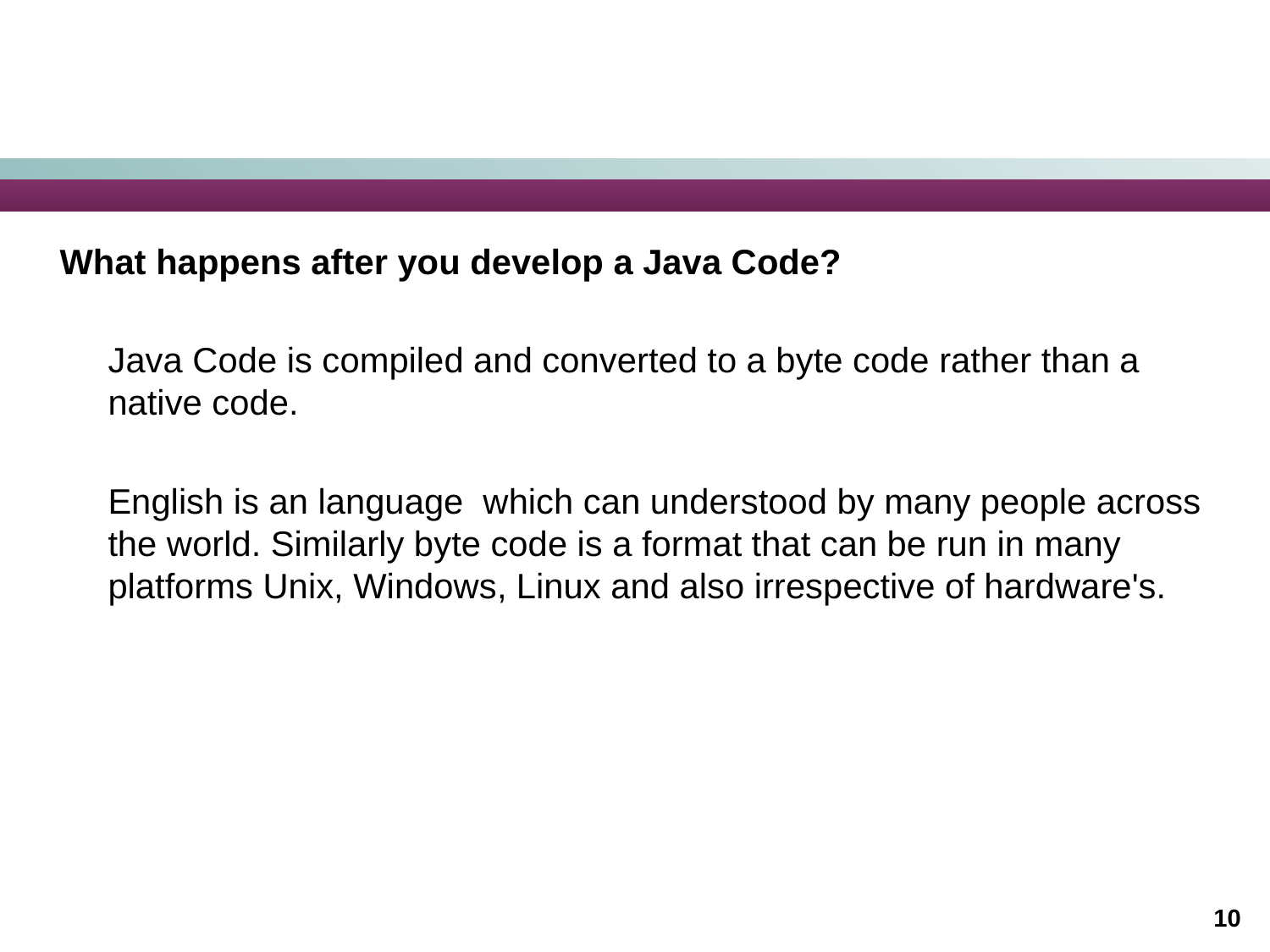

# Java SDK VS JRE
What happens after you develop a Java Code?

Java Code is compiled and converted to a byte code rather than a native code.

English is an language  which can understood by many people across the world. Similarly byte code is a format that can be run in many platforms Unix, Windows, Linux and also irrespective of hardware's.
10